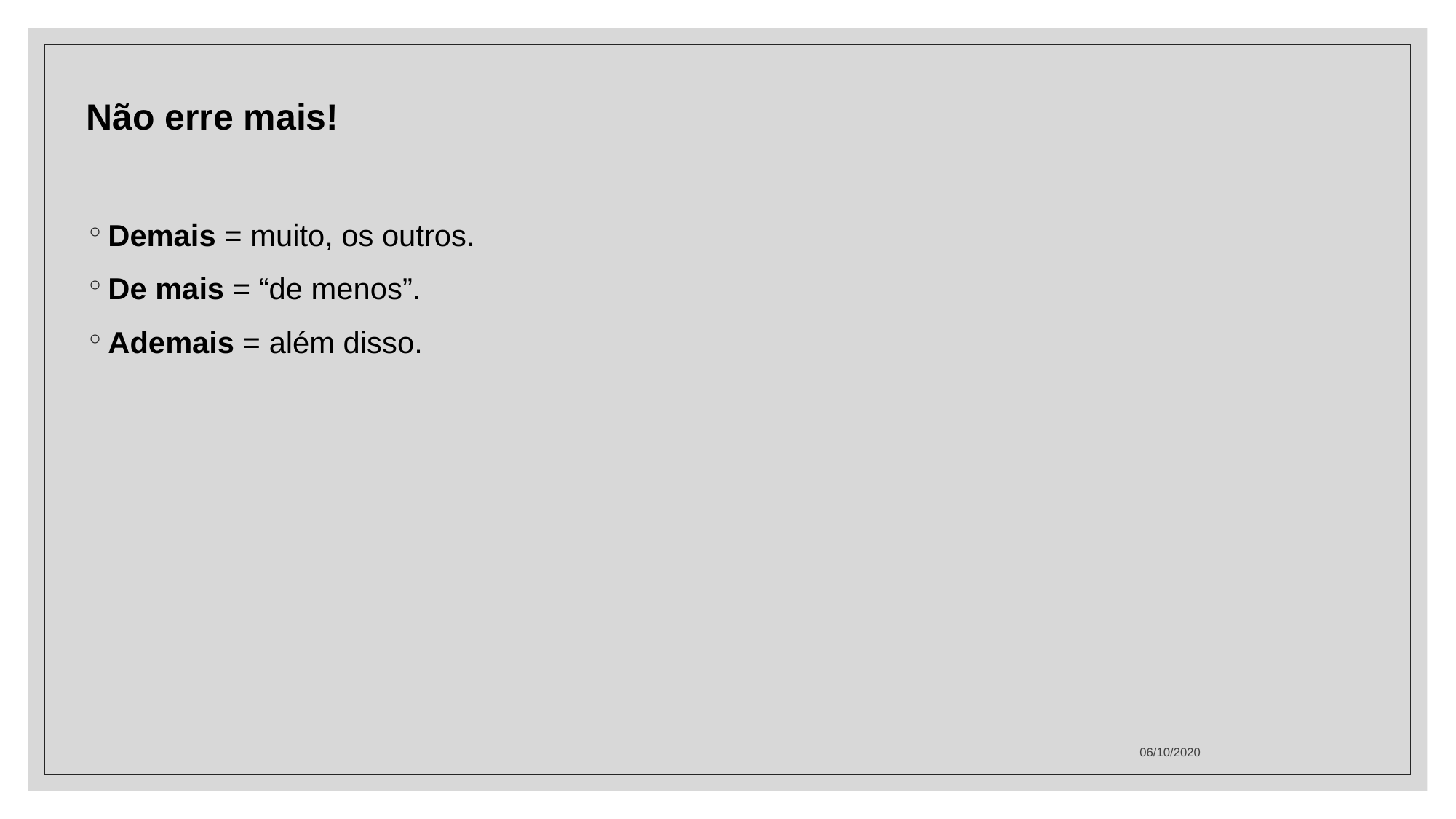

Não erre mais!

Demais = muito, os outros.
De mais = “de menos”.
Ademais = além disso.

06/10/2020